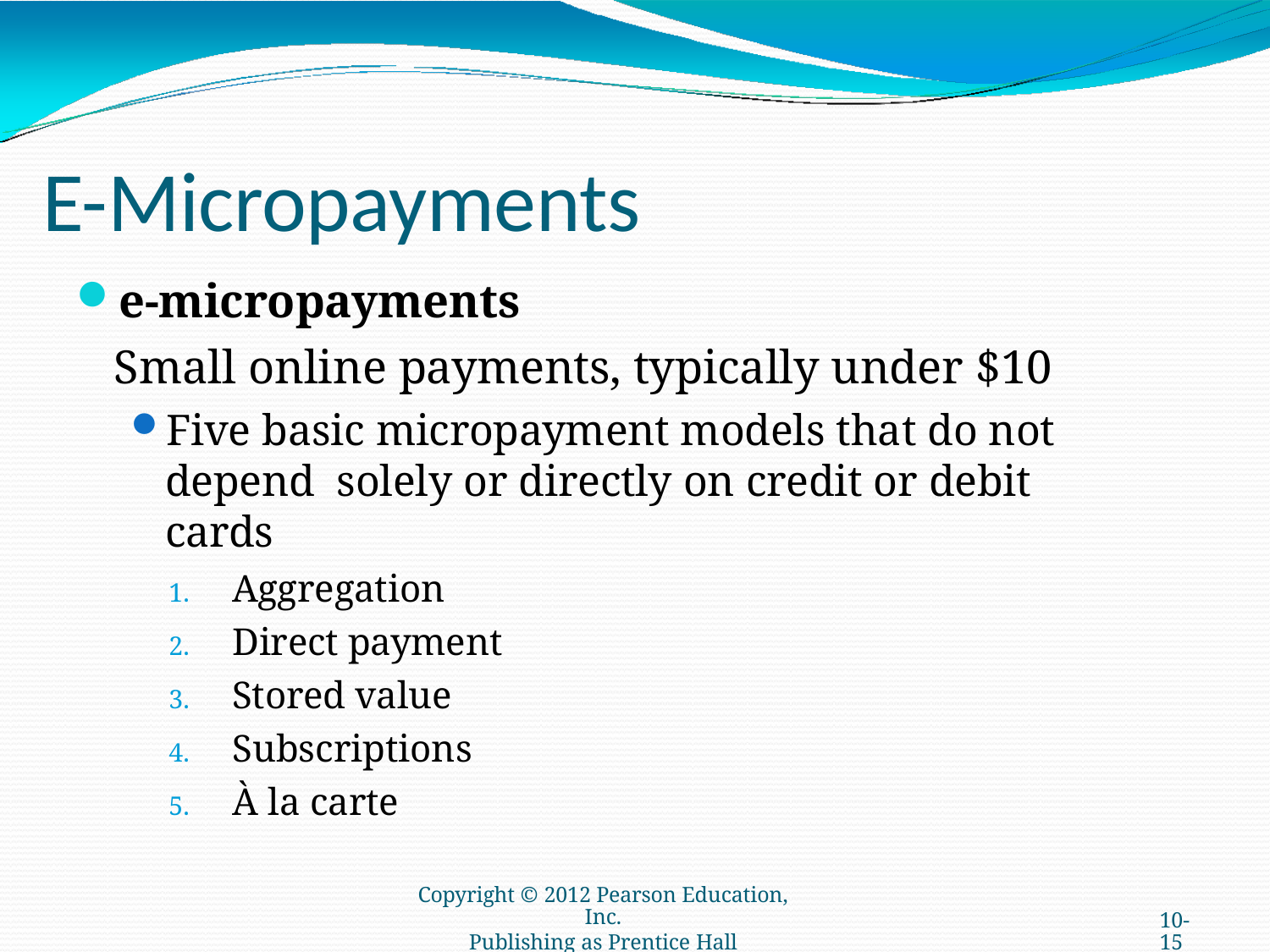

# E-Micropayments
e-micropayments
Small online payments, typically under $10
Five basic micropayment models that do not depend  solely or directly on credit or debit cards
Aggregation
Direct payment
Stored value
Subscriptions
À la carte
Copyright © 2012 Pearson Education, Inc.
Publishing as Prentice Hall
10-15